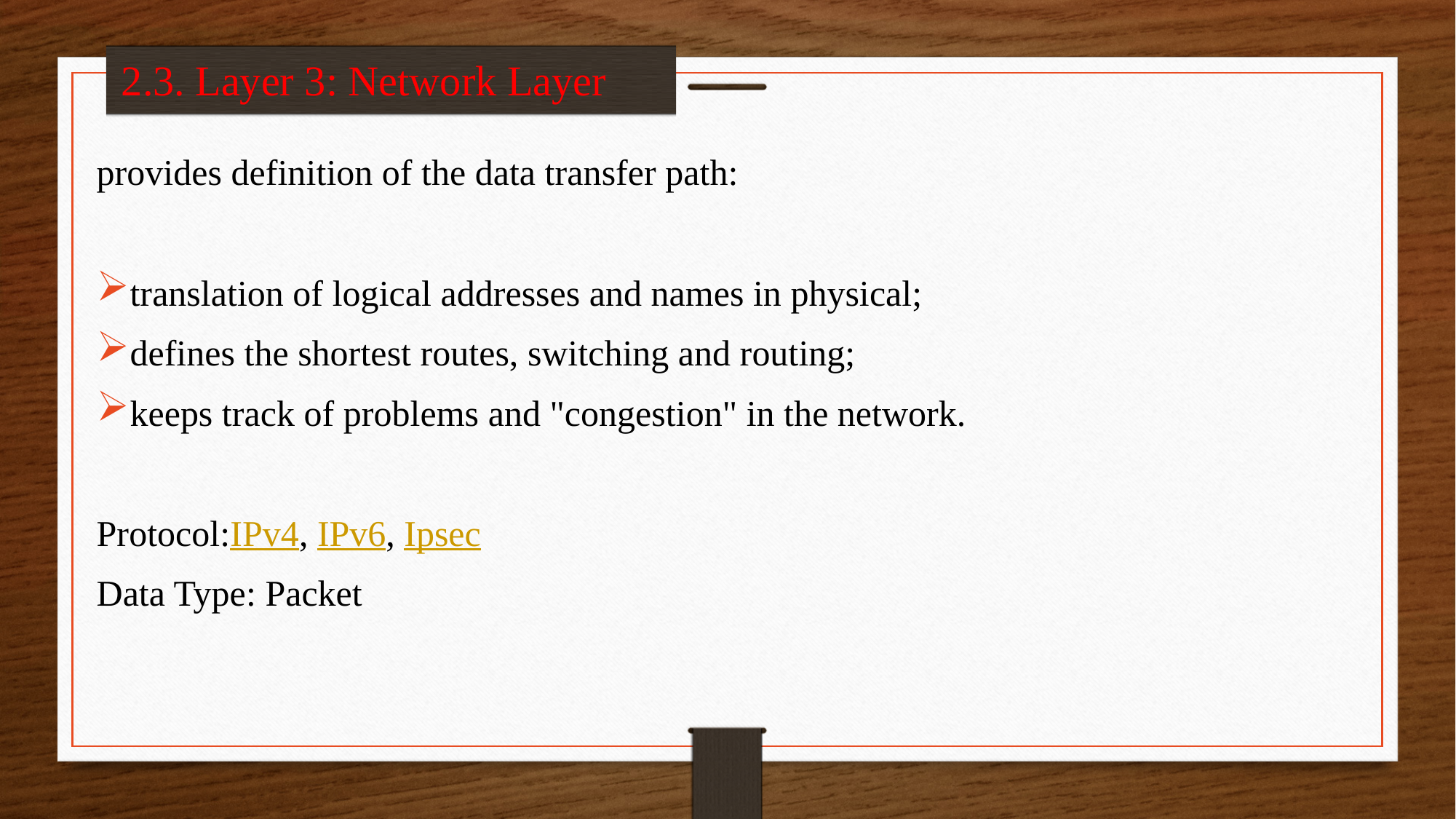

2.3. Layer 3: Network Layer

provides definition of the data transfer path:

translation of logical addresses and names in physical;
defines the shortest routes, switching and routing;
keeps track of problems and "congestion" in the network.

Protocol:IPv4, IPv6, Ipsec
Data Type: Packet